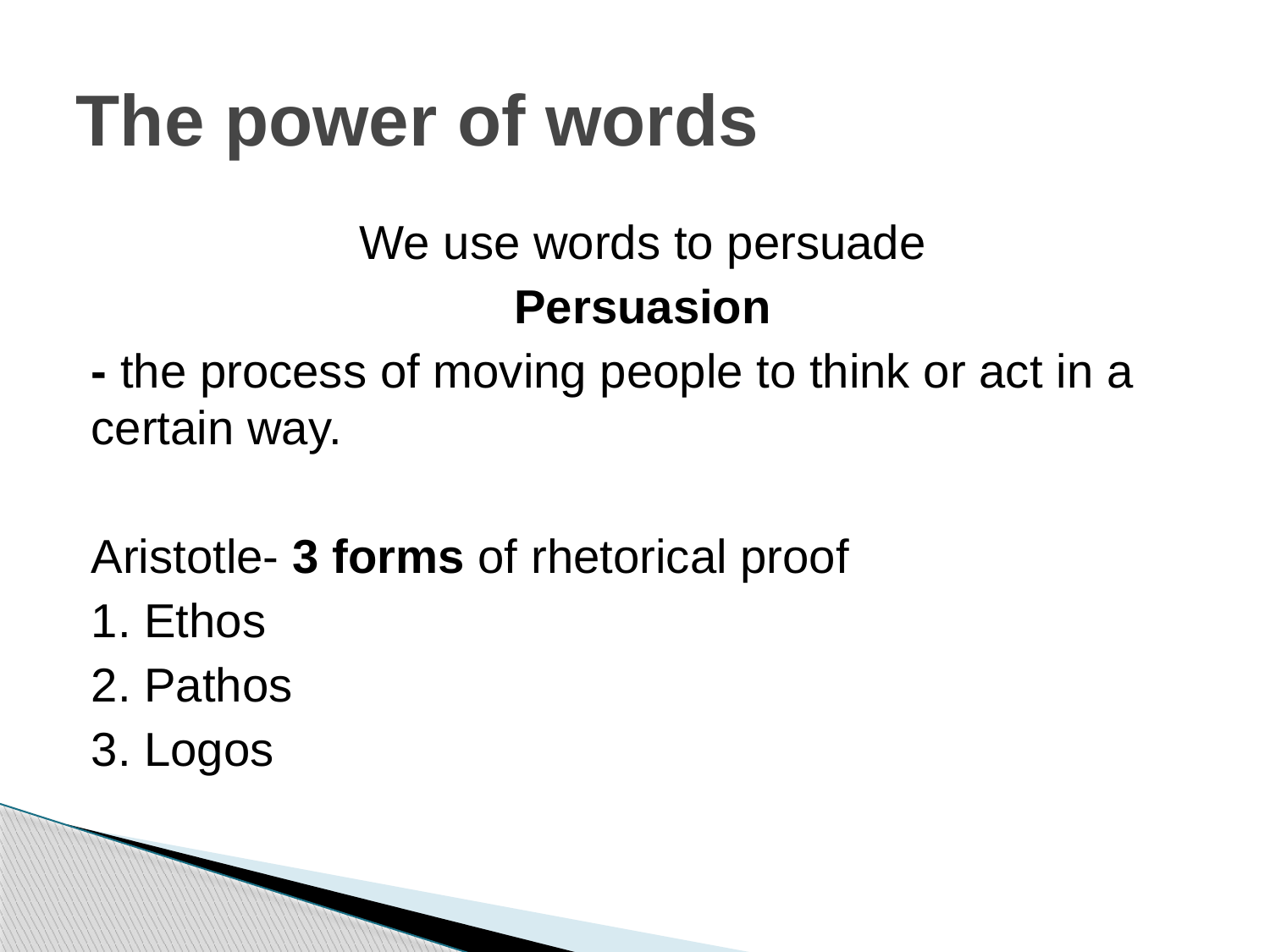

# The power of words
We use words to persuade
Persuasion
- the process of moving people to think or act in a certain way.

Aristotle- 3 forms of rhetorical proof
1. Ethos
2. Pathos
3. Logos